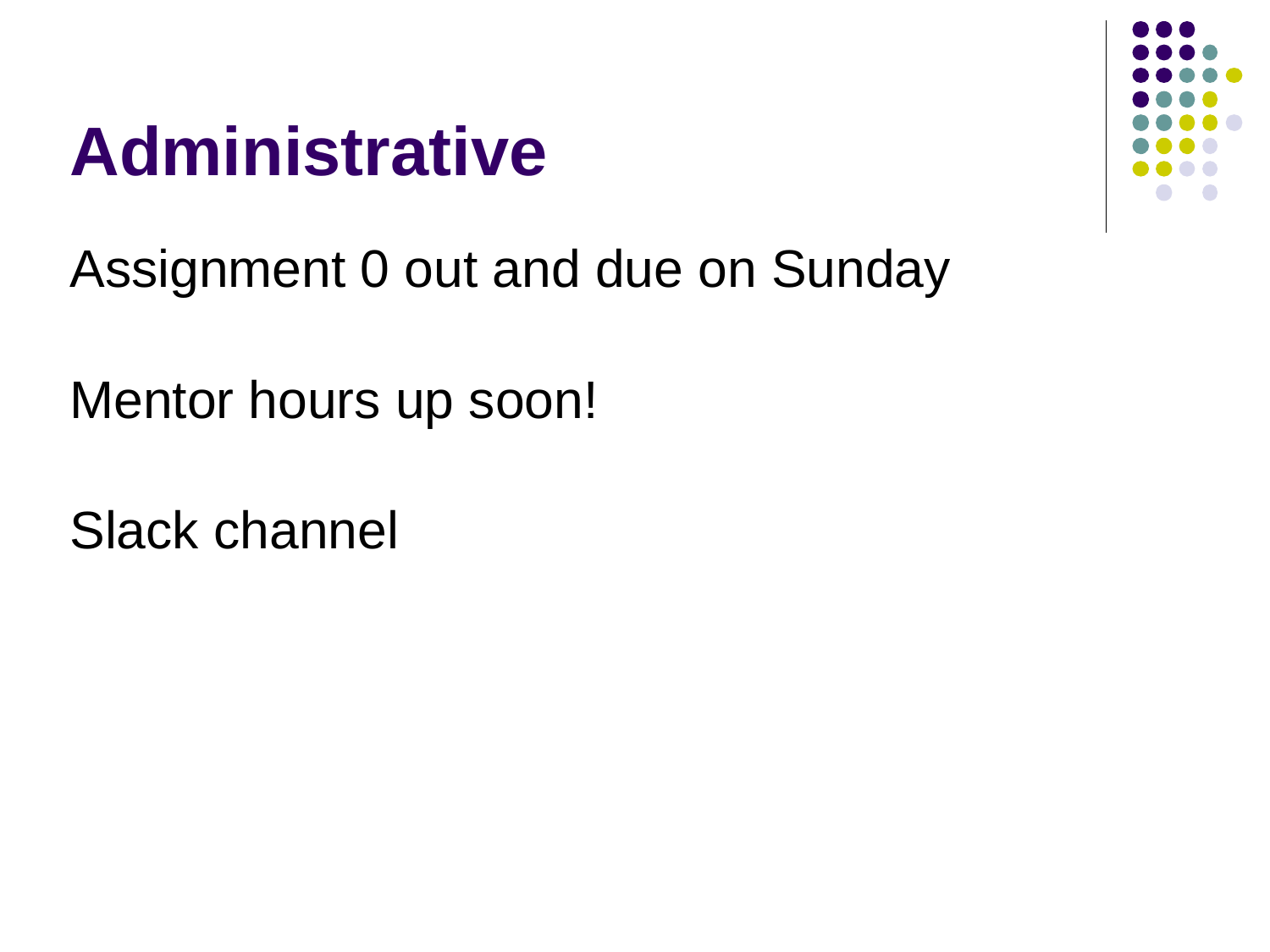

Administrative
Assignment 0 out and due on Sunday

Mentor hours up soon!

Slack channel